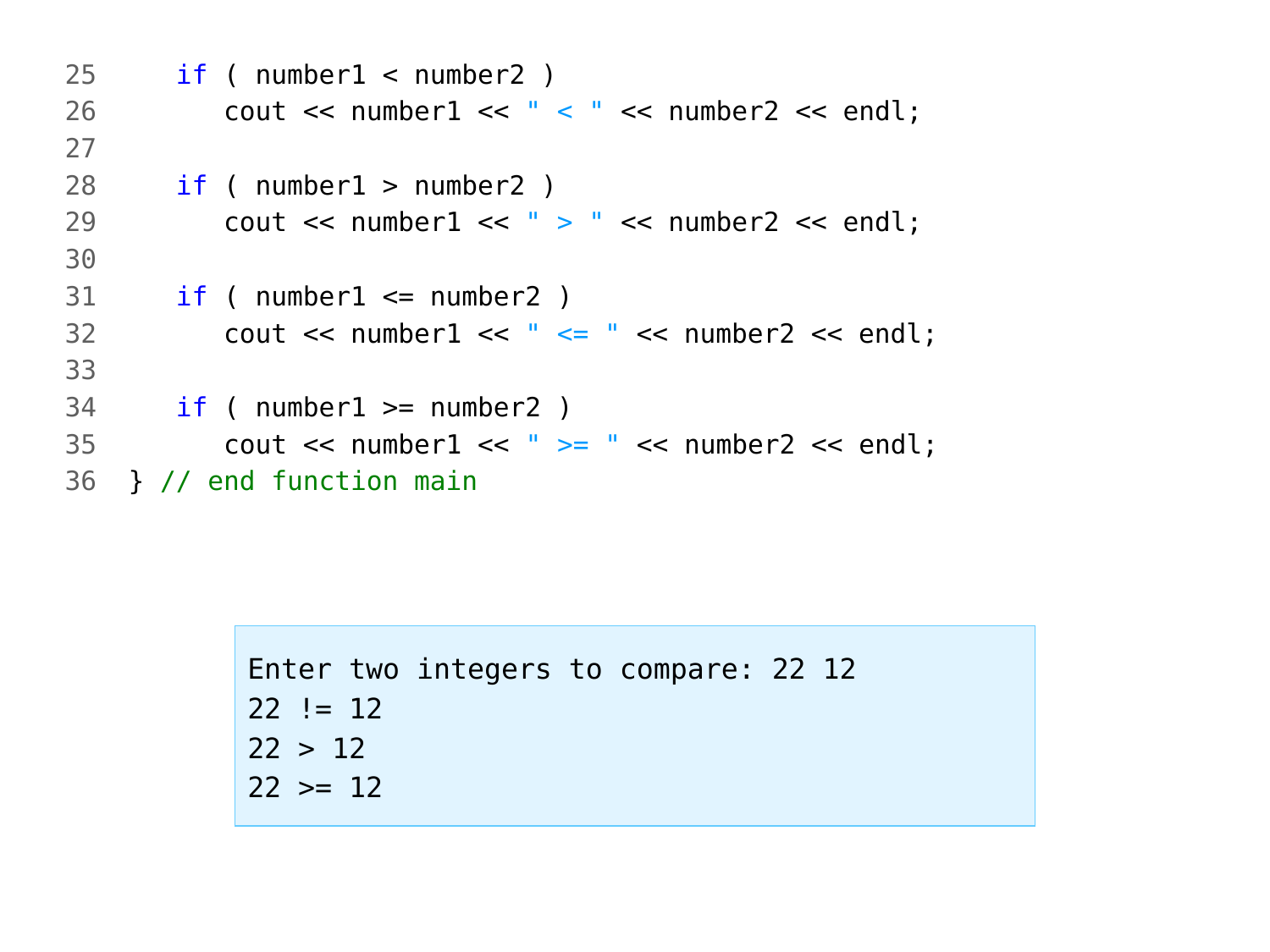

25     if ( number1 < number2 )
26        cout << number1 << " < " << number2 << endl;
27
28     if ( number1 > number2 )
29        cout << number1 << " > " << number2 << endl;
30
31     if ( number1 <= number2 )
32        cout << number1 << " <= " << number2 << endl;
33
34     if ( number1 >= number2 )
35        cout << number1 << " >= " << number2 << endl;
36  } // end function main
Enter two integers to compare: 22 12
22 != 12
22 > 12
22 >= 12